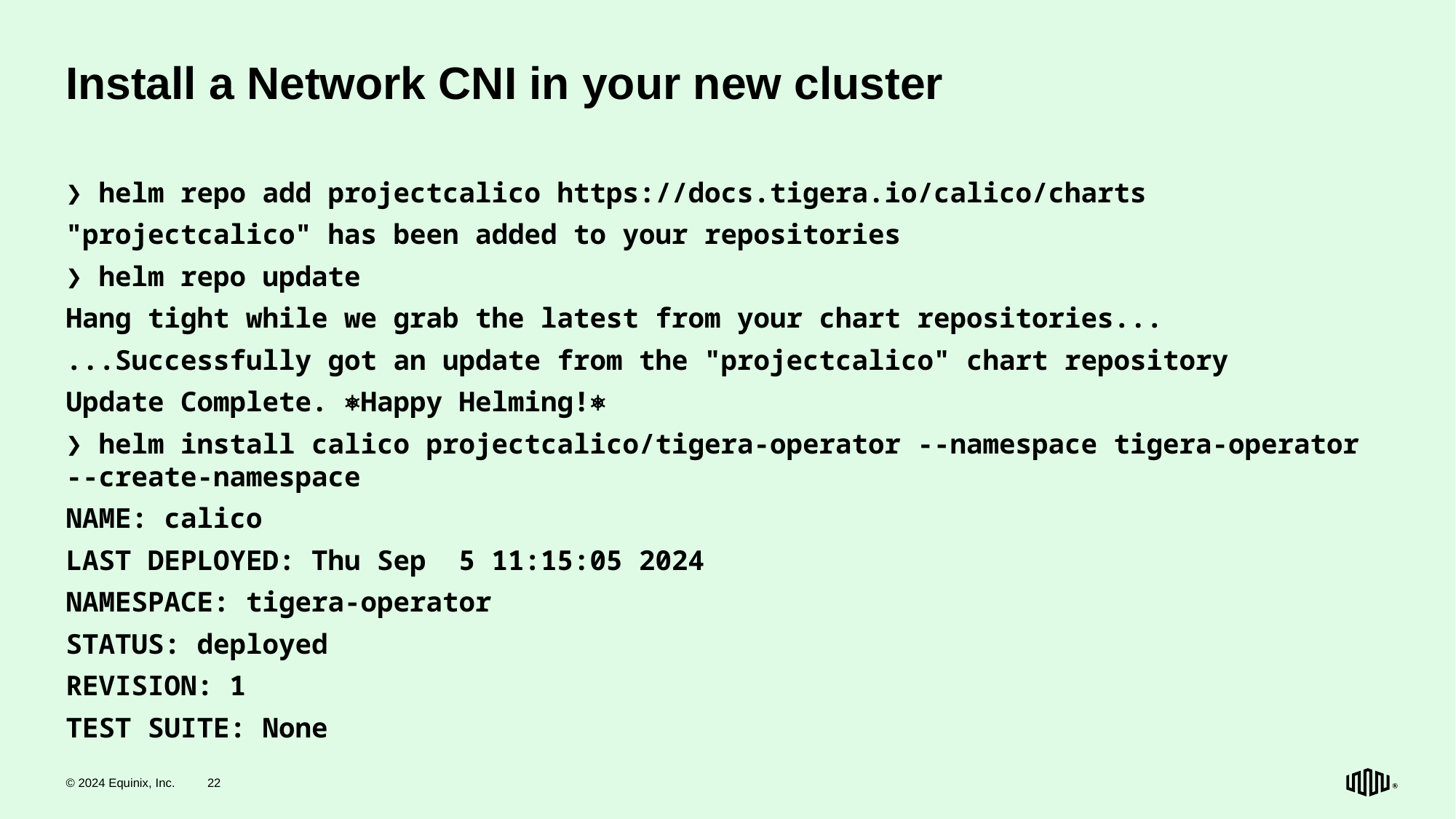

# Install a Network CNI in your new cluster
❯ helm repo add projectcalico https://docs.tigera.io/calico/charts
"projectcalico" has been added to your repositories
❯ helm repo update
Hang tight while we grab the latest from your chart repositories...
...Successfully got an update from the "projectcalico" chart repository
Update Complete. ⎈Happy Helming!⎈
❯ helm install calico projectcalico/tigera-operator --namespace tigera-operator --create-namespace
NAME: calico
LAST DEPLOYED: Thu Sep  5 11:15:05 2024
NAMESPACE: tigera-operator
STATUS: deployed
REVISION: 1
TEST SUITE: None
© 2024 Equinix, Inc.
22